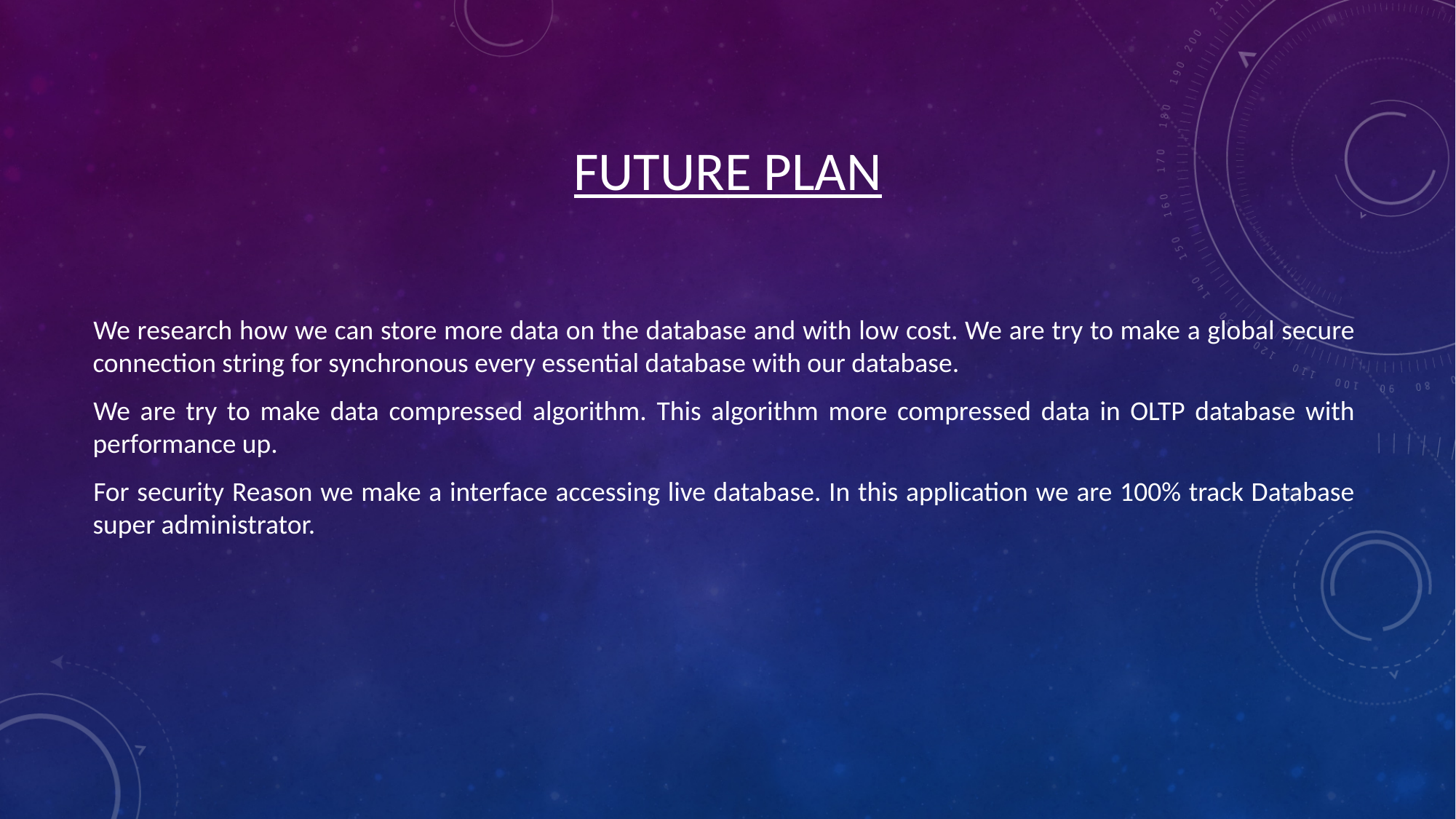

# Future plan
We research how we can store more data on the database and with low cost. We are try to make a global secure connection string for synchronous every essential database with our database.
We are try to make data compressed algorithm. This algorithm more compressed data in OLTP database with performance up.
For security Reason we make a interface accessing live database. In this application we are 100% track Database super administrator.